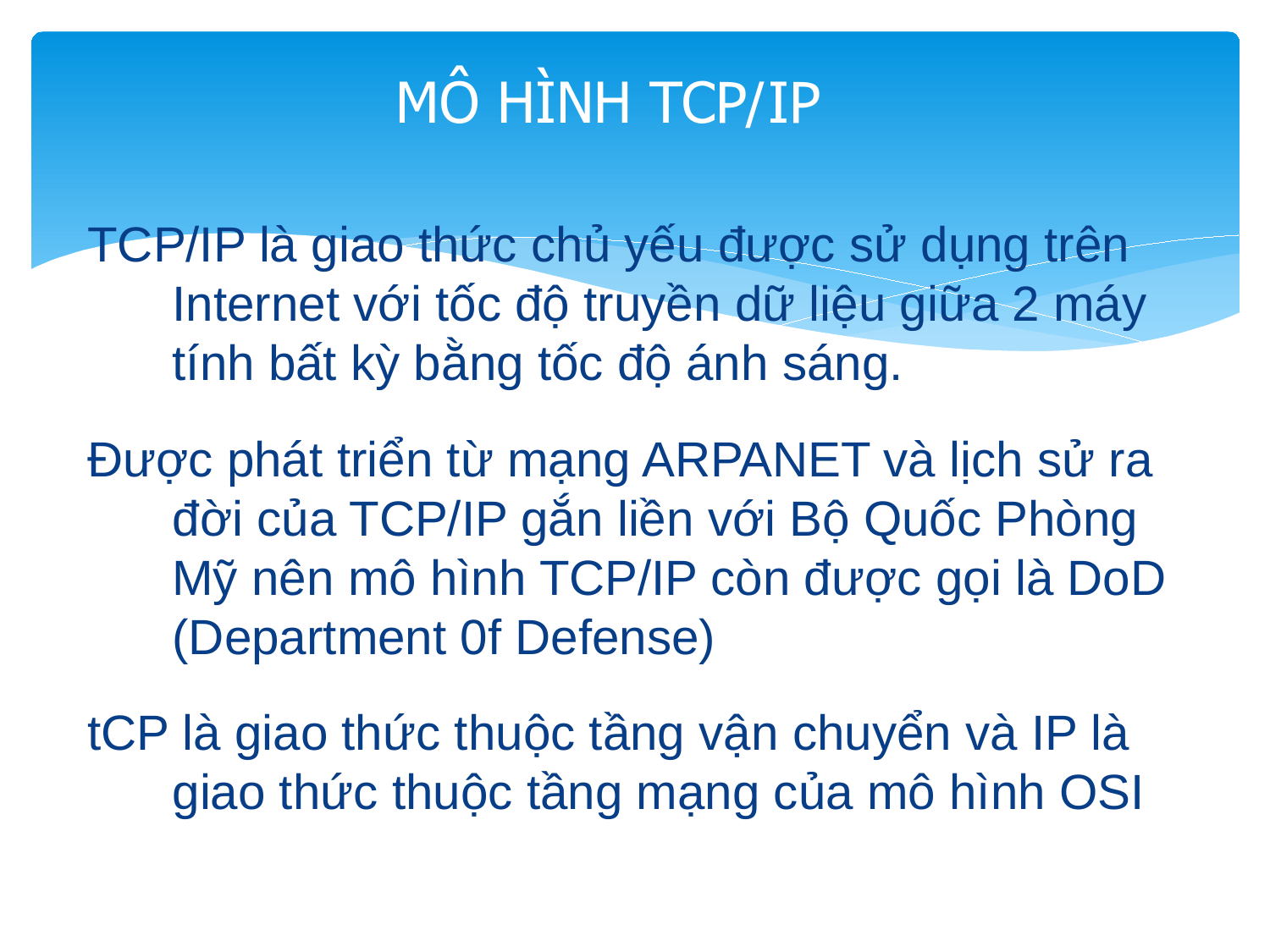

# MÔ HÌNH TCP/IP
TCP/IP là giao thức chủ yếu được sử dụng trên Internet với tốc độ truyền dữ liệu giữa 2 máy tính bất kỳ bằng tốc độ ánh sáng.
Được phát triển từ mạng ARPANET và lịch sử ra đời của TCP/IP gắn liền với Bộ Quốc Phòng Mỹ nên mô hình TCP/IP còn được gọi là DoD (Department 0f Defense)
tCP là giao thức thuộc tầng vận chuyển và IP là giao thức thuộc tầng mạng của mô hình OSI